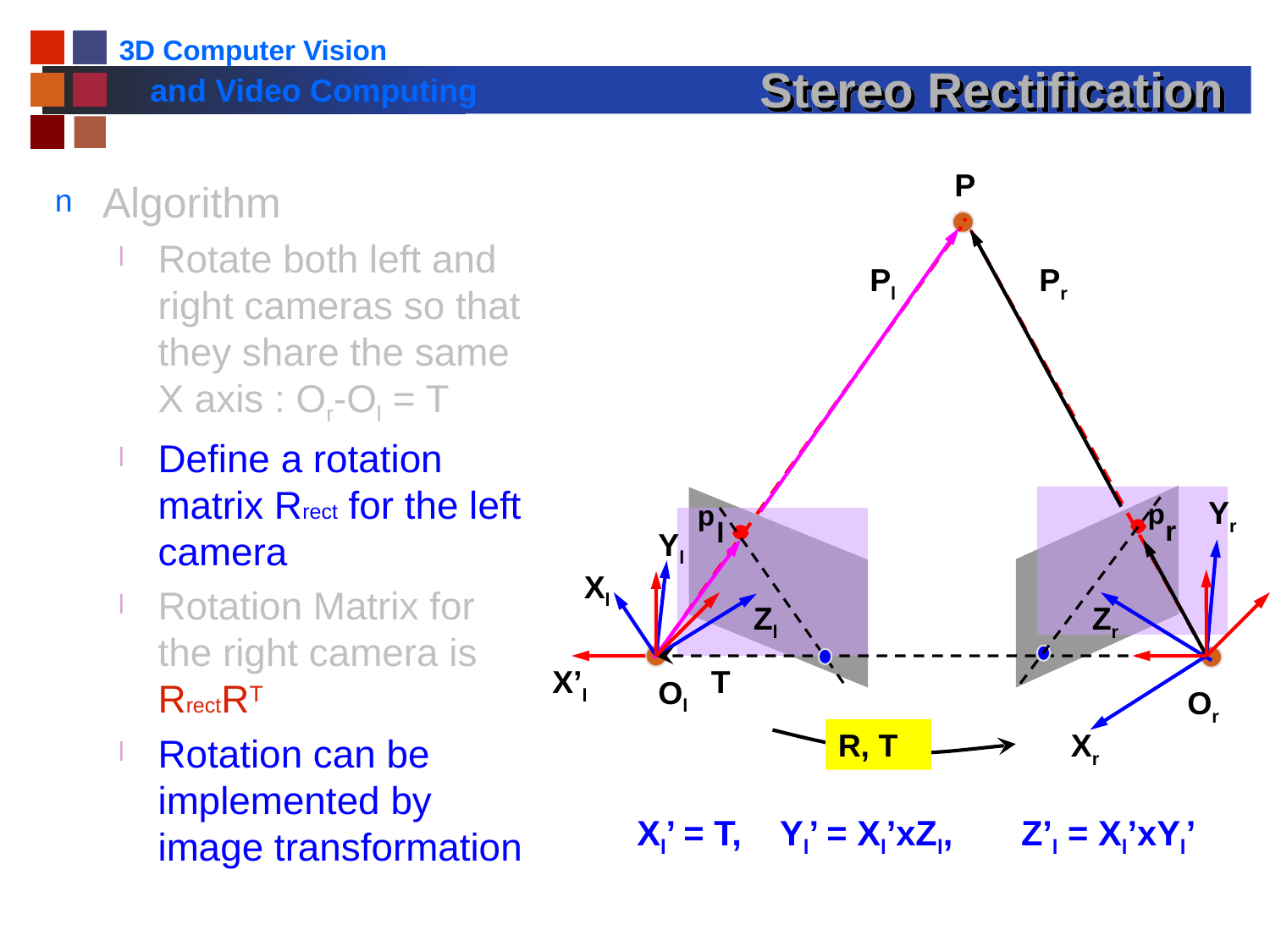

# Stereo Rectification
P

Pl
Pr

Yr

p

p

r
l
Yl

Xl

Zl
Zr

X’l

T

Ol
Or
R, T
Xr

Xl’ = T,    Yl’ = Xl’xZl,       Z’l = Xl’xYl’
Algorithm
Rotate both left and right cameras so that they share the same X axis : Or-Ol = T
Define a rotation matrix Rrect for the left camera
Rotation Matrix for the right camera is RrectRT
Rotation can be implemented by image transformation